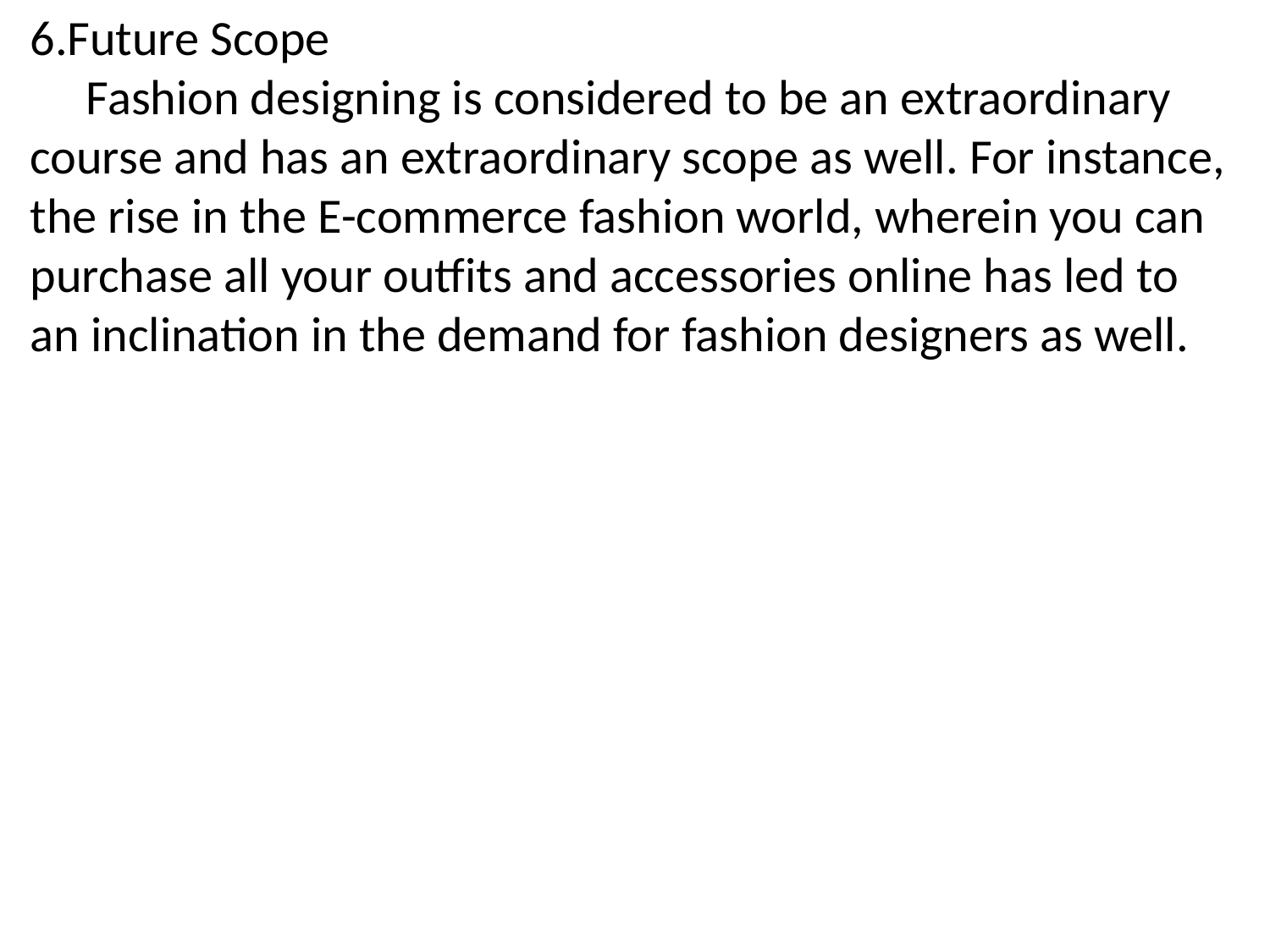

6.Future Scope
     Fashion designing is considered to be an extraordinary course and has an extraordinary scope as well. For instance, the rise in the E-commerce fashion world, wherein you can purchase all your outfits and accessories online has led to an inclination in the demand for fashion designers as well.